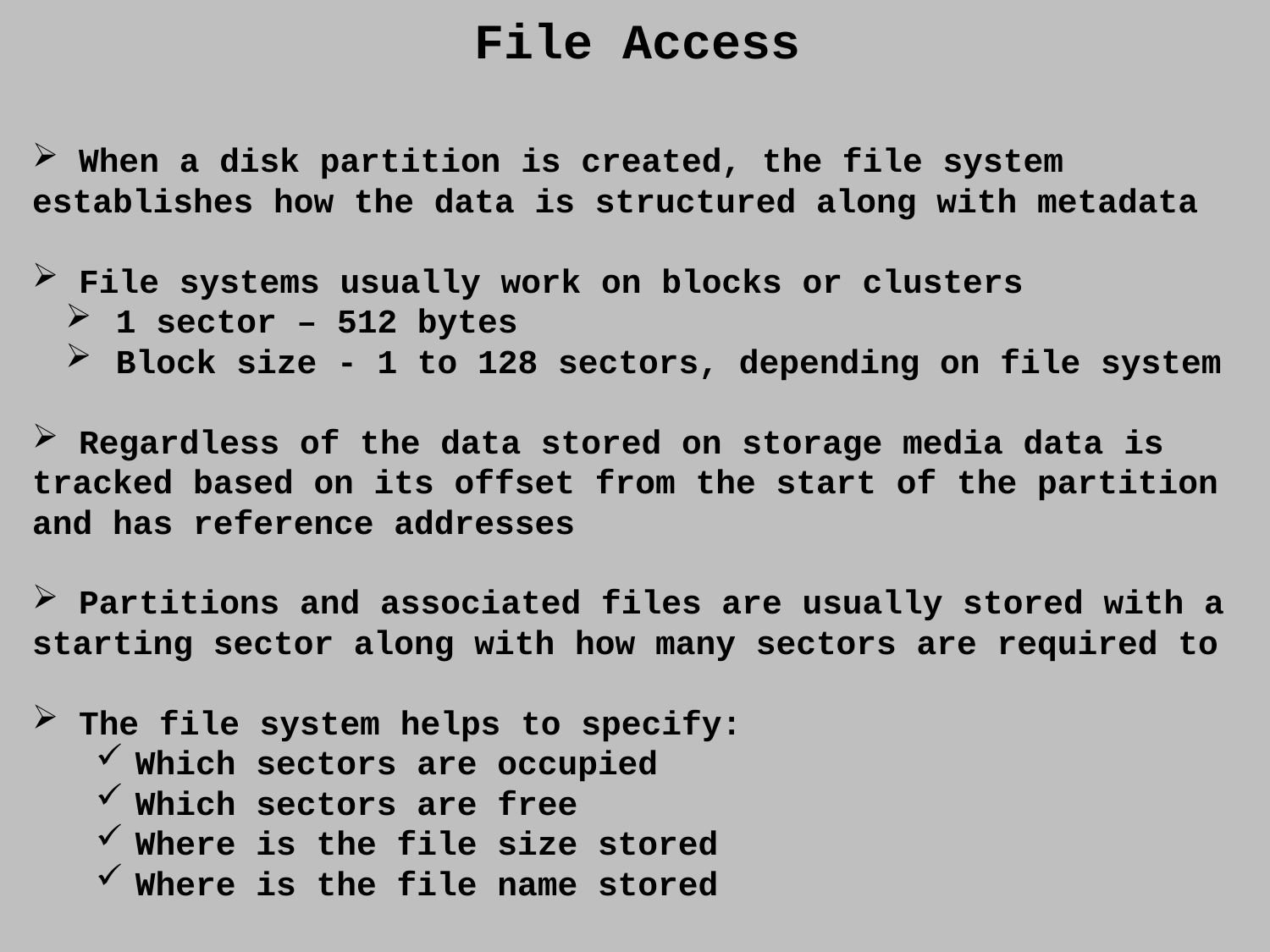

File Access
 When a disk partition is created, the file system establishes how the data is structured along with metadata

 File systems usually work on blocks or clusters
 1 sector – 512 bytes
 Block size - 1 to 128 sectors, depending on file system

 Regardless of the data stored on storage media data is tracked based on its offset from the start of the partition and has reference addresses

 Partitions and associated files are usually stored with a starting sector along with how many sectors are required to

 The file system helps to specify:
Which sectors are occupied
Which sectors are free
Where is the file size stored
Where is the file name stored